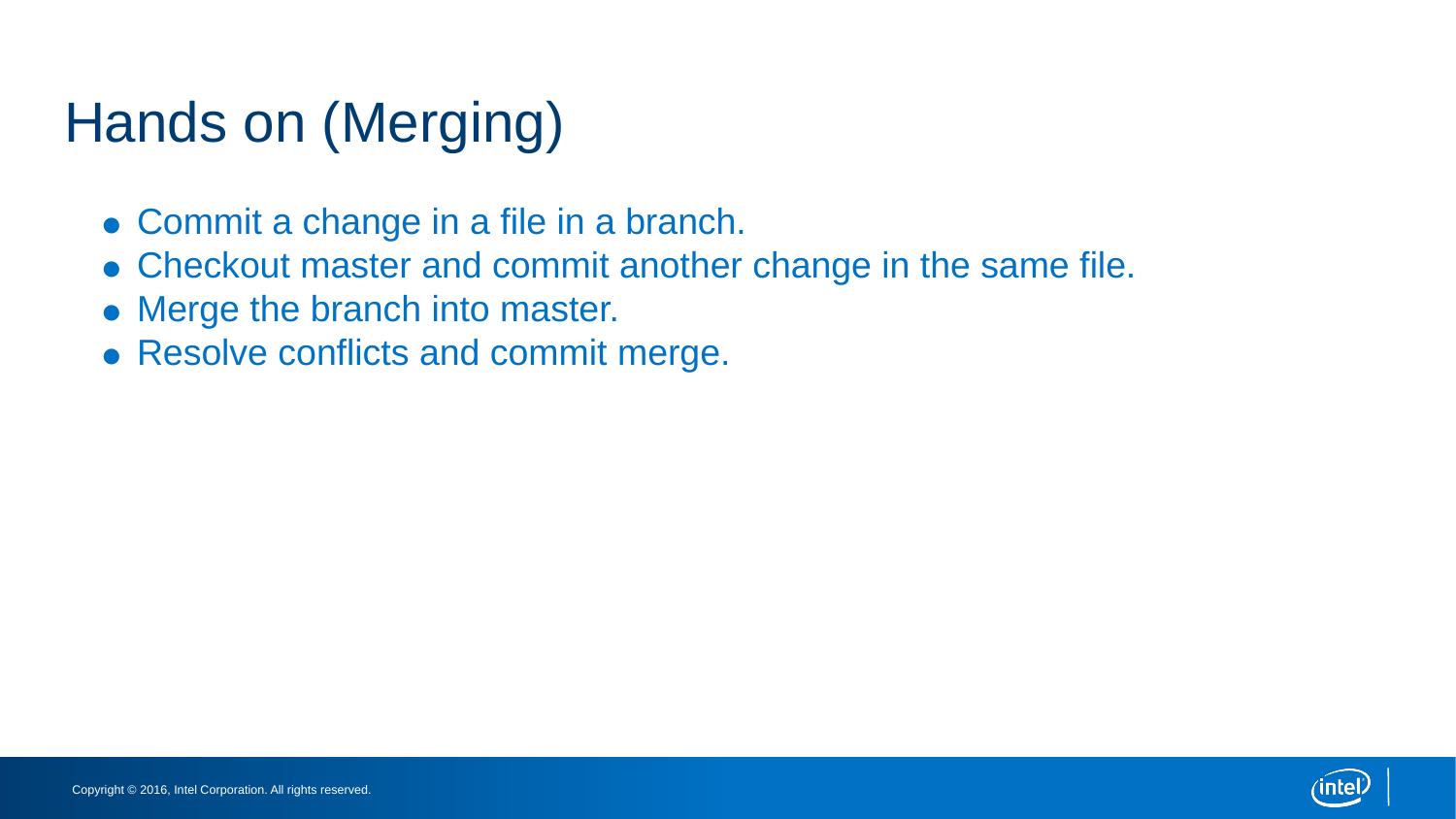

# Hands on (Merging)
Commit a change in a file in a branch.
Checkout master and commit another change in the same file.
Merge the branch into master.
Resolve conflicts and commit merge.